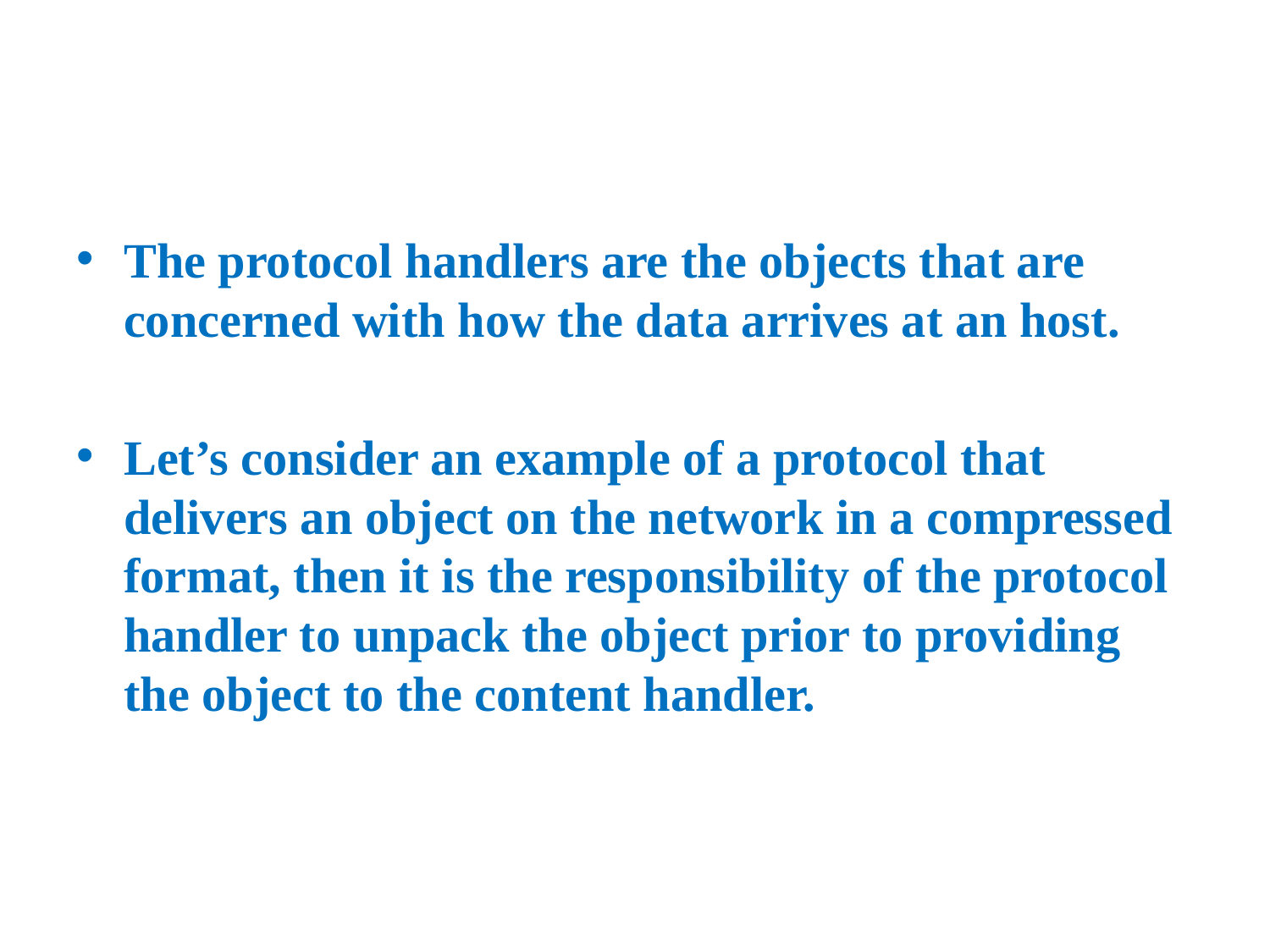

#
The protocol handlers are the objects that are concerned with how the data arrives at an host.

Let’s consider an example of a protocol that delivers an object on the network in a compressed format, then it is the responsibility of the protocol handler to unpack the object prior to providing the object to the content handler.